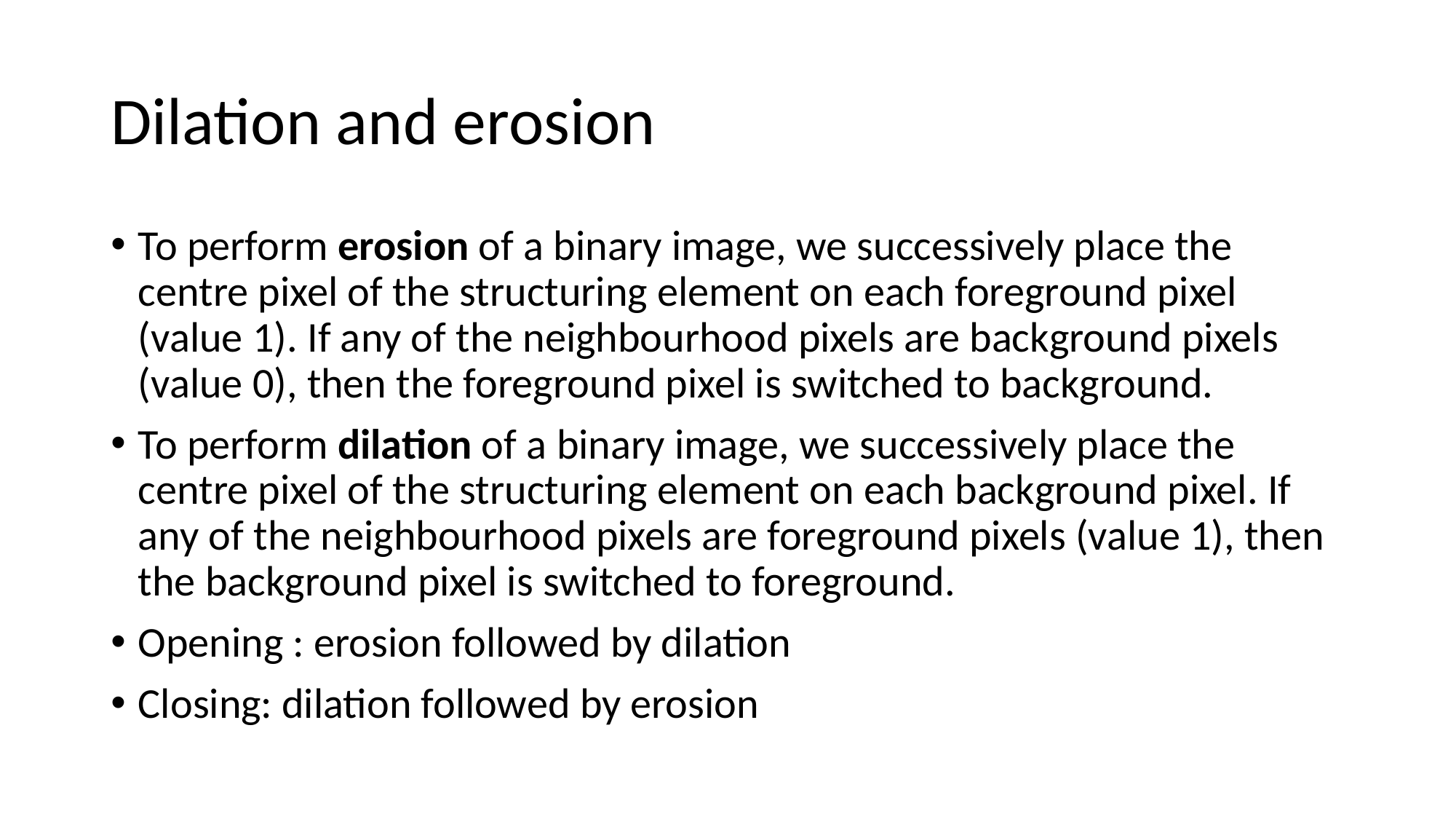

# Dilation and erosion
To perform erosion of a binary image, we successively place the centre pixel of the structuring element on each foreground pixel (value 1). If any of the neighbourhood pixels are background pixels (value 0), then the foreground pixel is switched to background.
To perform dilation of a binary image, we successively place the centre pixel of the structuring element on each background pixel. If any of the neighbourhood pixels are foreground pixels (value 1), then the background pixel is switched to foreground.
Opening : erosion followed by dilation
Closing: dilation followed by erosion